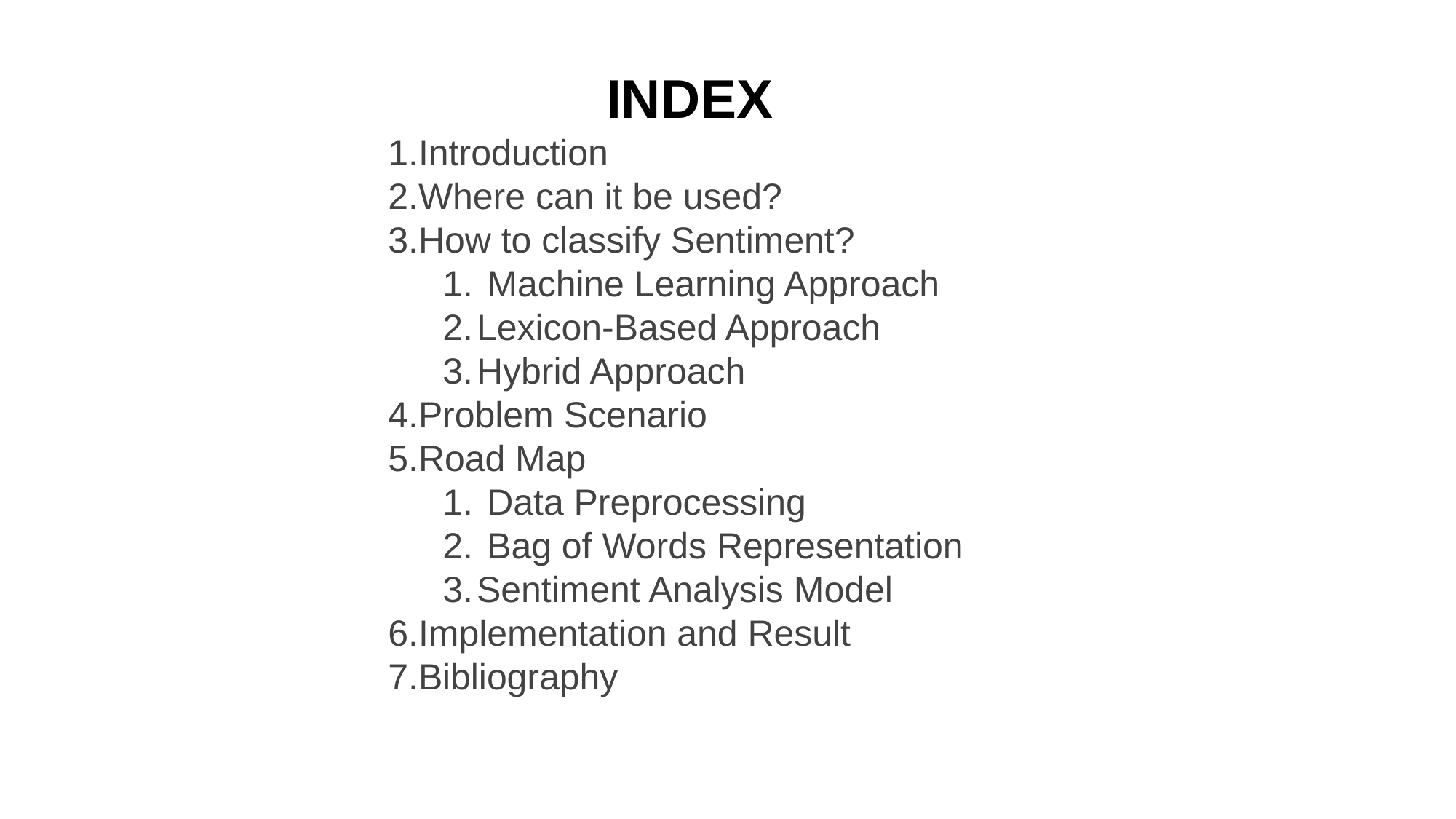

INDEX
Introduction
Where can it be used?
How to classify Sentiment?
 Machine Learning Approach
Lexicon-Based Approach
Hybrid Approach
Problem Scenario
Road Map
 Data Preprocessing
 Bag of Words Representation
Sentiment Analysis Model
Implementation and Result
Bibliography